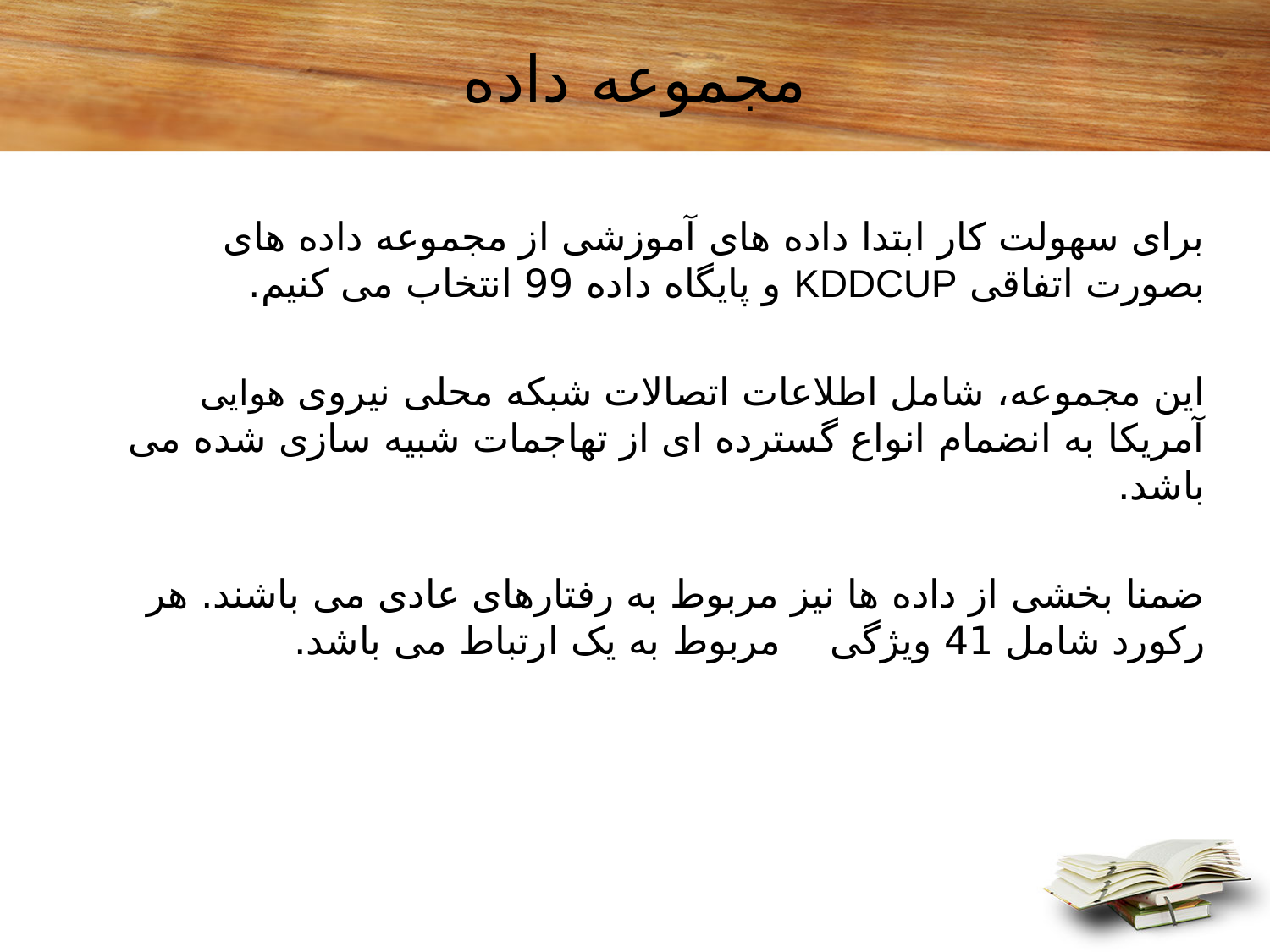

# مجموعه داده
برای سهولت کار ابتدا داده های آموزشی از مجموعه داده های بصورت اتفاقی KDDCUP و پایگاه داده 99 انتخاب می کنیم.

این مجموعه، شامل اطلاعات اتصالات شبکه محلی نیروی هوایی آمریکا به انضمام انواع گسترده ای از تهاجمات شبیه سازی شده می باشد.

ضمنا بخشی از داده ها نیز مربوط به رفتارهای عادی می باشند. هر رکورد شامل 41 ویژگی    مربوط به یک ارتباط می باشد.